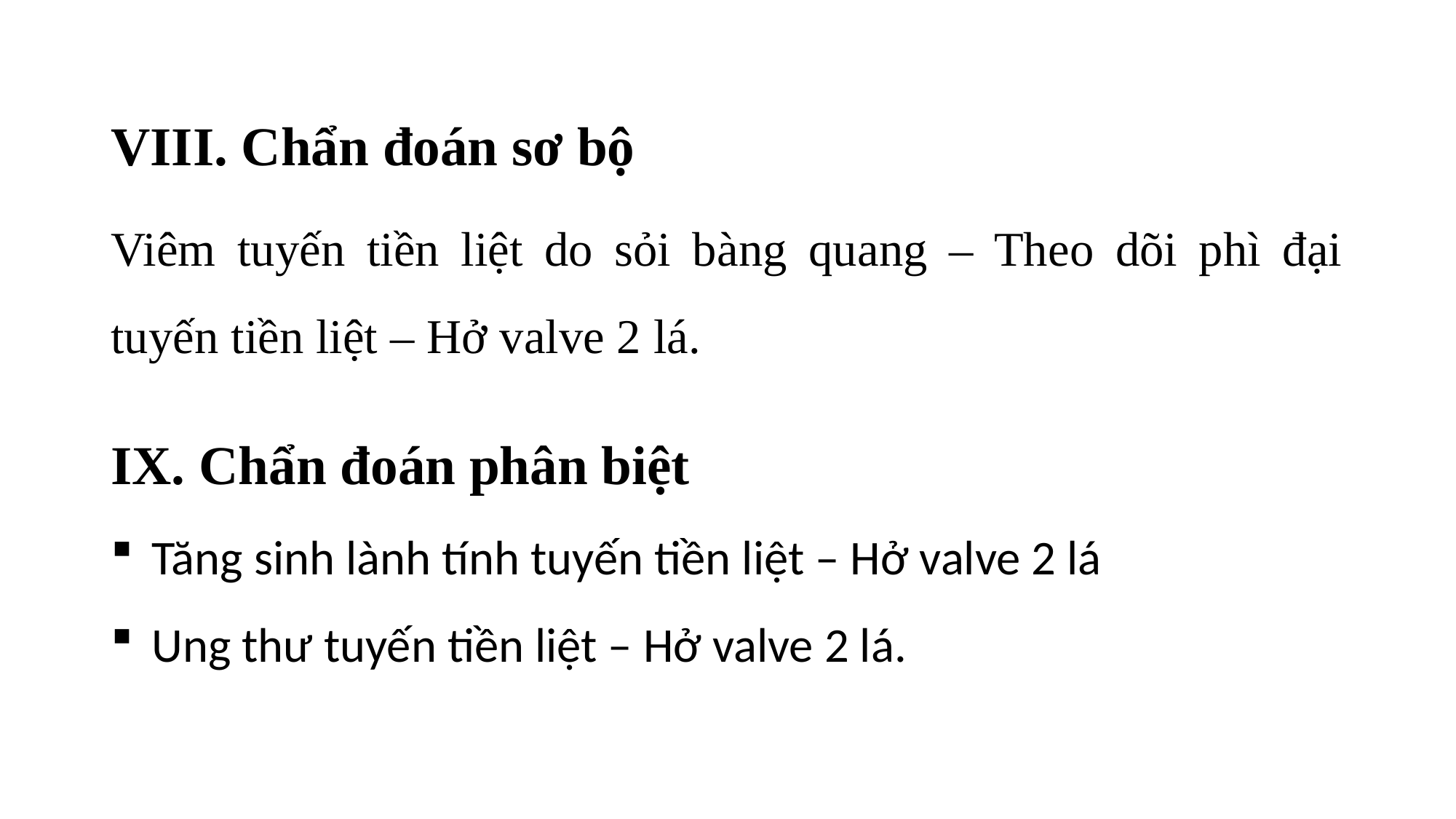

# VIII. Chẩn đoán sơ bộ
Viêm tuyến tiền liệt do sỏi bàng quang – Theo dõi phì đại tuyến tiền liệt – Hở valve 2 lá.
IX. Chẩn đoán phân biệt
Tăng sinh lành tính tuyến tiền liệt – Hở valve 2 lá
Ung thư tuyến tiền liệt – Hở valve 2 lá.